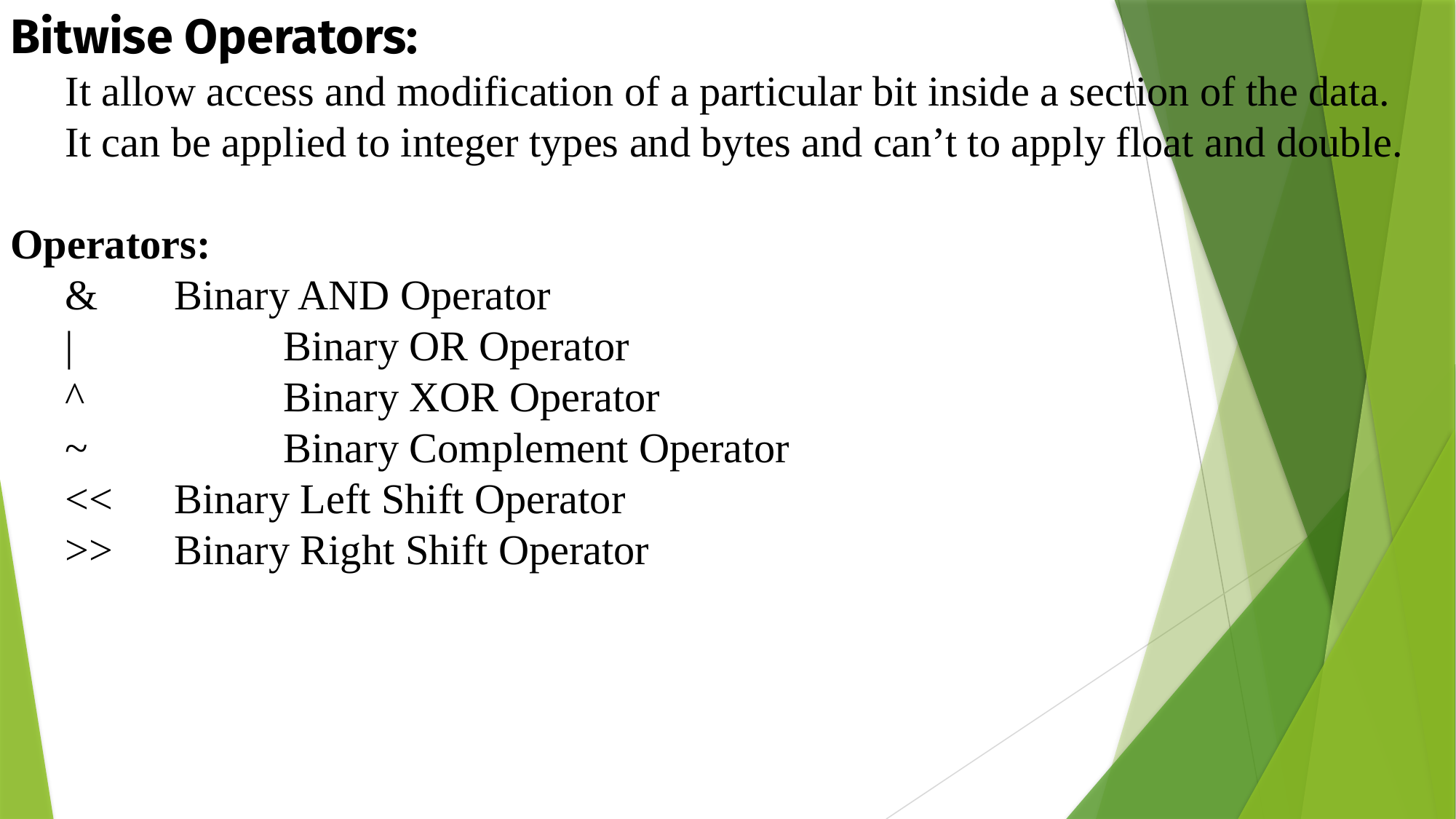

Bitwise Operators:
It allow access and modification of a particular bit inside a section of the data.
It can be applied to integer types and bytes and can’t to apply float and double.

Operators:
&	Binary AND Operator
|		Binary OR Operator
^		Binary XOR Operator
~		Binary Complement Operator
<<	Binary Left Shift Operator
>>	Binary Right Shift Operator